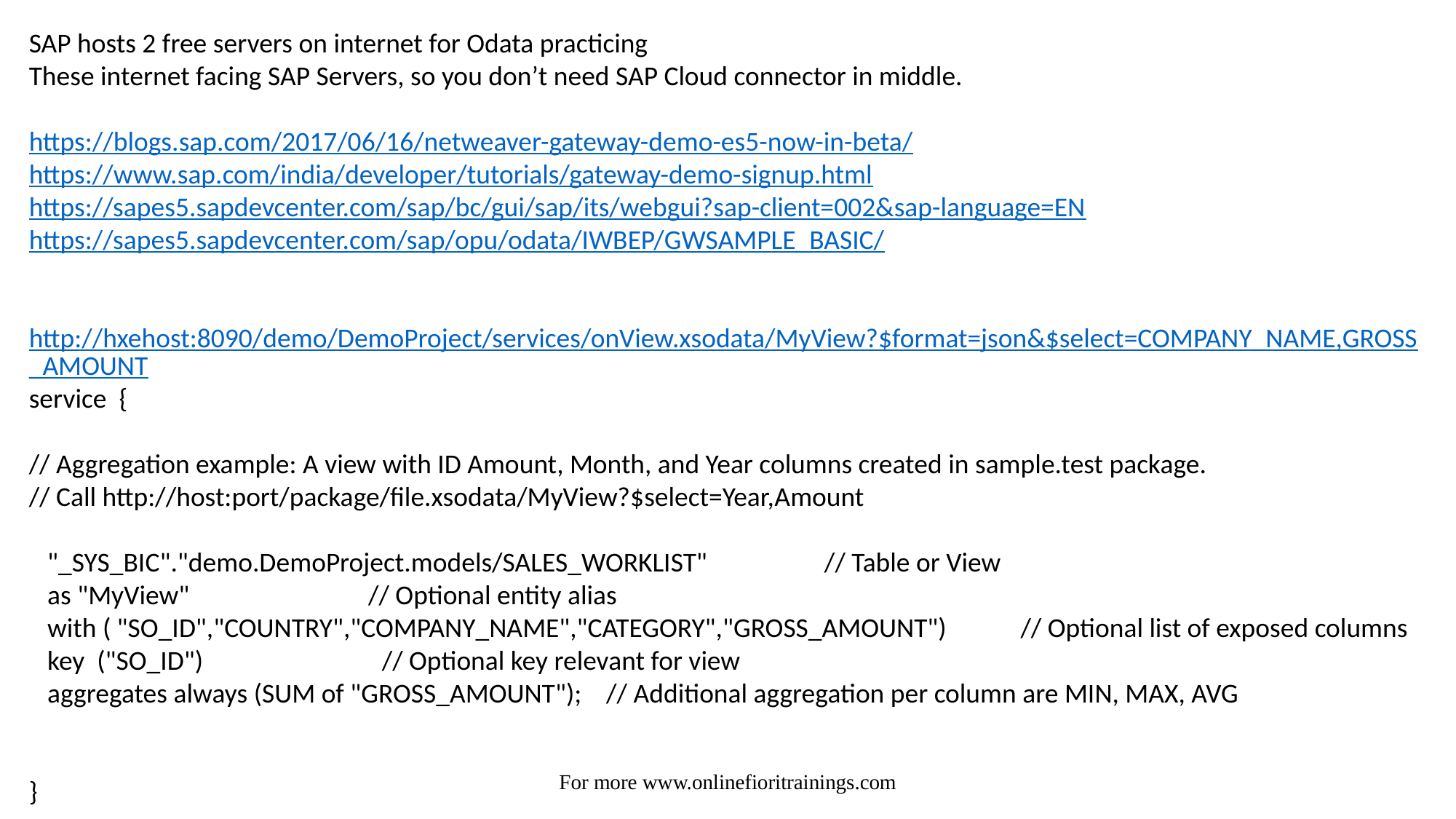

SAP hosts 2 free servers on internet for Odata practicing
These internet facing SAP Servers, so you don’t need SAP Cloud connector in middle.

https://blogs.sap.com/2017/06/16/netweaver-gateway-demo-es5-now-in-beta/
https://www.sap.com/india/developer/tutorials/gateway-demo-signup.html
https://sapes5.sapdevcenter.com/sap/bc/gui/sap/its/webgui?sap-client=002&sap-language=EN
https://sapes5.sapdevcenter.com/sap/opu/odata/IWBEP/GWSAMPLE_BASIC/

http://hxehost:8090/demo/DemoProject/services/onView.xsodata/MyView?$format=json&$select=COMPANY_NAME,GROSS_AMOUNT
service  {

// Aggregation example: A view with ID Amount, Month, and Year columns created in sample.test package.
// Call http://host:port/package/file.xsodata/MyView?$select=Year,Amount

   "_SYS_BIC"."demo.DemoProject.models/SALES_WORKLIST"                   // Table or View
   as "MyView"                             // Optional entity alias
   with ( "SO_ID","COUNTRY","COMPANY_NAME","CATEGORY","GROSS_AMOUNT")            // Optional list of exposed columns
   key  ("SO_ID")                             // Optional key relevant for view
   aggregates always (SUM of "GROSS_AMOUNT");    // Additional aggregation per column are MIN, MAX, AVG

}
For more www.onlinefioritrainings.com